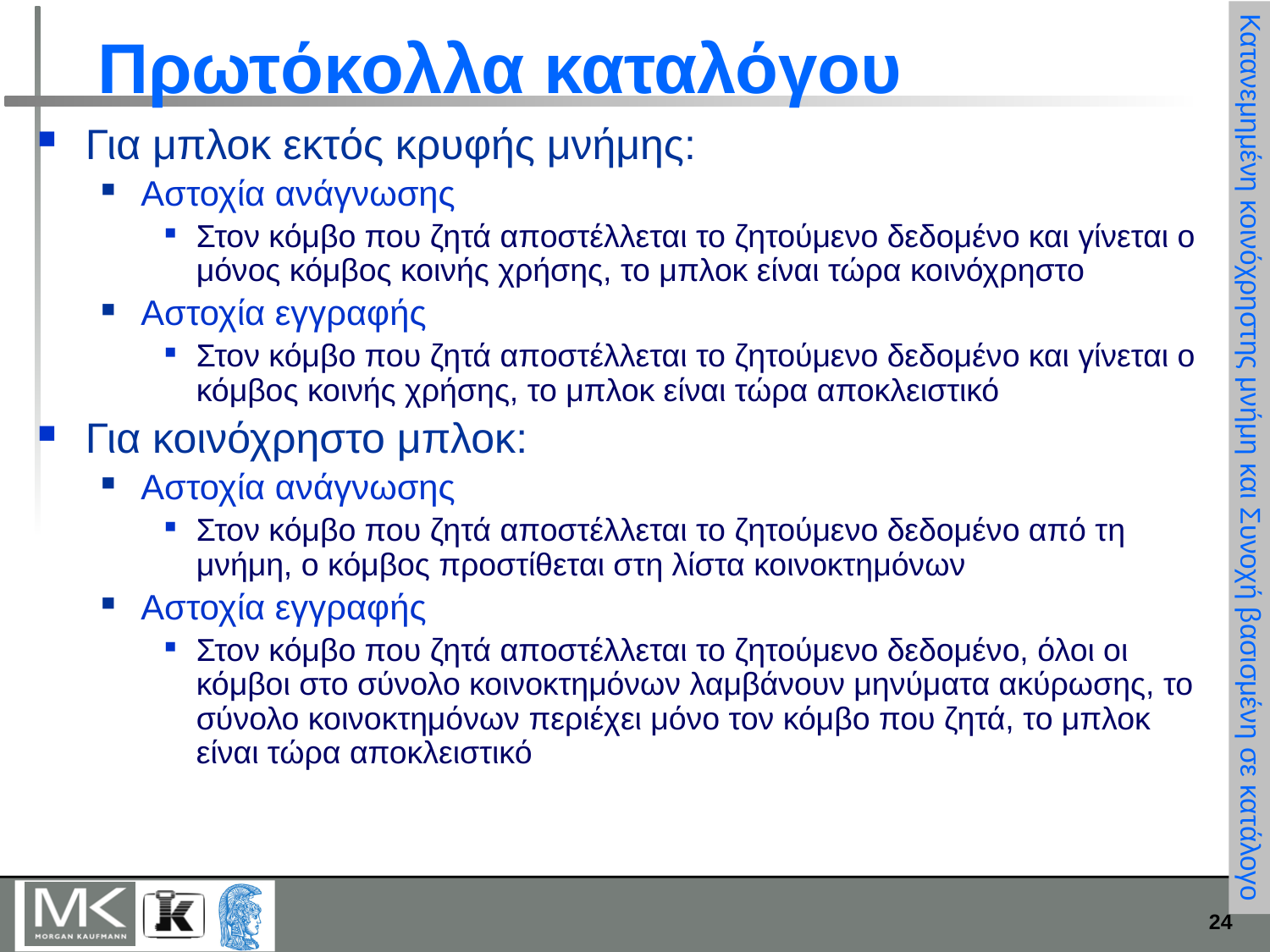

# Πρωτόκολλα καταλόγου
Για μπλοκ εκτός κρυφής μνήμης:
Αστοχία ανάγνωσης
Στον κόμβο που ζητά αποστέλλεται το ζητούμενο δεδομένο και γίνεται ο μόνος κόμβος κοινής χρήσης, το μπλοκ είναι τώρα κοινόχρηστο
Αστοχία εγγραφής
Στον κόμβο που ζητά αποστέλλεται το ζητούμενο δεδομένο και γίνεται ο κόμβος κοινής χρήσης, το μπλοκ είναι τώρα αποκλειστικό
Για κοινόχρηστο μπλοκ:
Αστοχία ανάγνωσης
Στον κόμβο που ζητά αποστέλλεται το ζητούμενο δεδομένο από τη μνήμη, ο κόμβος προστίθεται στη λίστα κοινοκτημόνων
Αστοχία εγγραφής
Στον κόμβο που ζητά αποστέλλεται το ζητούμενο δεδομένο, όλοι οι κόμβοι στο σύνολο κοινοκτημόνων λαμβάνουν μηνύματα ακύρωσης, το σύνολο κοινοκτημόνων περιέχει μόνο τον κόμβο που ζητά, το μπλοκ είναι τώρα αποκλειστικό
Κατανεμημένη κοινόχρηστης μνήμη και Συνοχή βασισμένη σε κατάλογο